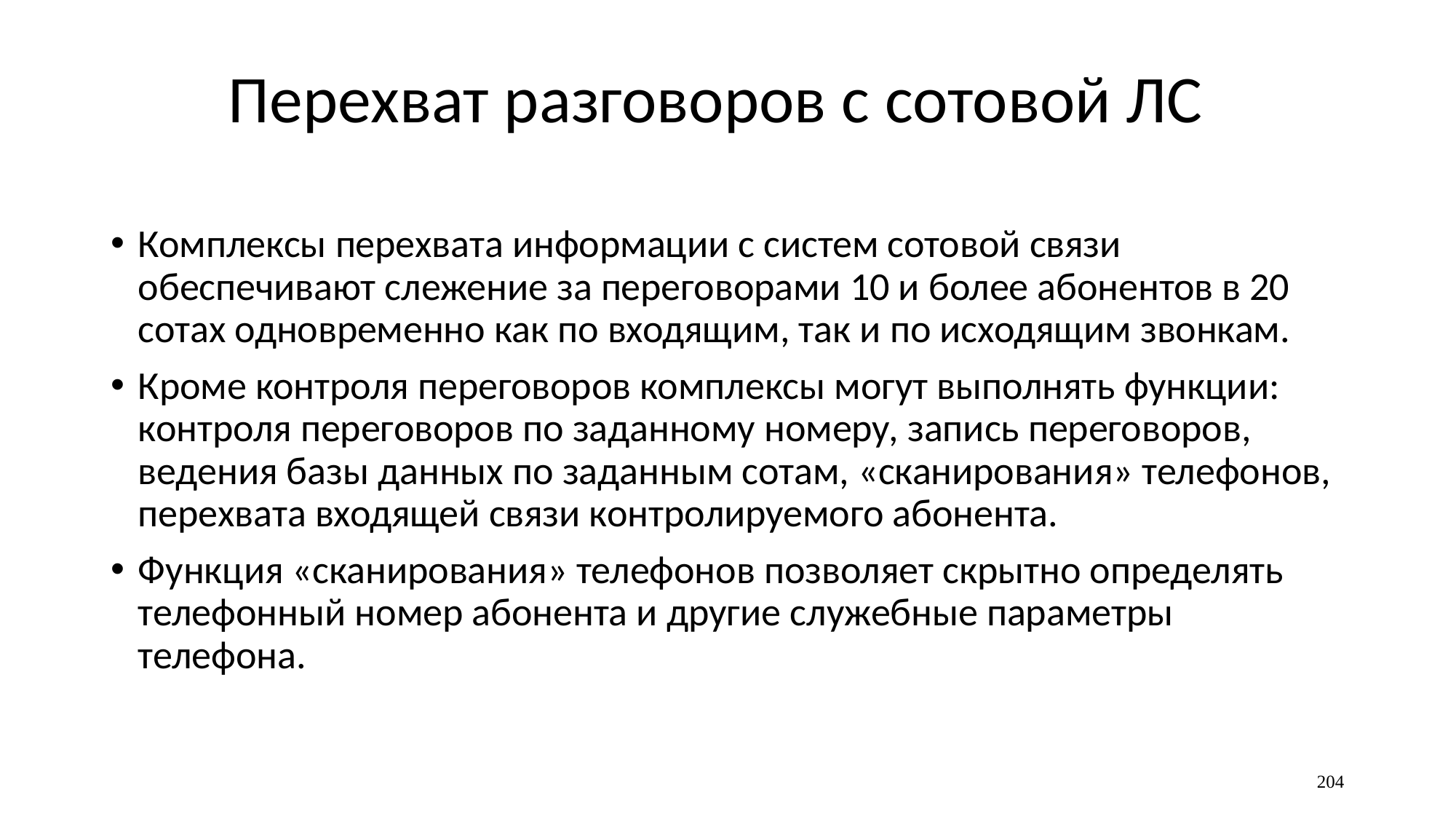

# Перехват разговоров с сотовой ЛС
Комплексы перехвата информации с систем сотовой связи обеспечивают слежение за переговорами 10 и более абонентов в 20 сотах одновременно как по входящим, так и по исходящим звонкам.
Кроме контроля переговоров комплексы могут выполнять функции: контроля переговоров по заданному номеру, запись переговоров, ведения базы данных по заданным сотам, «сканирования» телефонов, перехвата входящей связи контролируемого абонента.
Функция «сканирования» телефонов позволяет скрытно определять телефонный номер абонента и другие служебные параметры телефона.
204